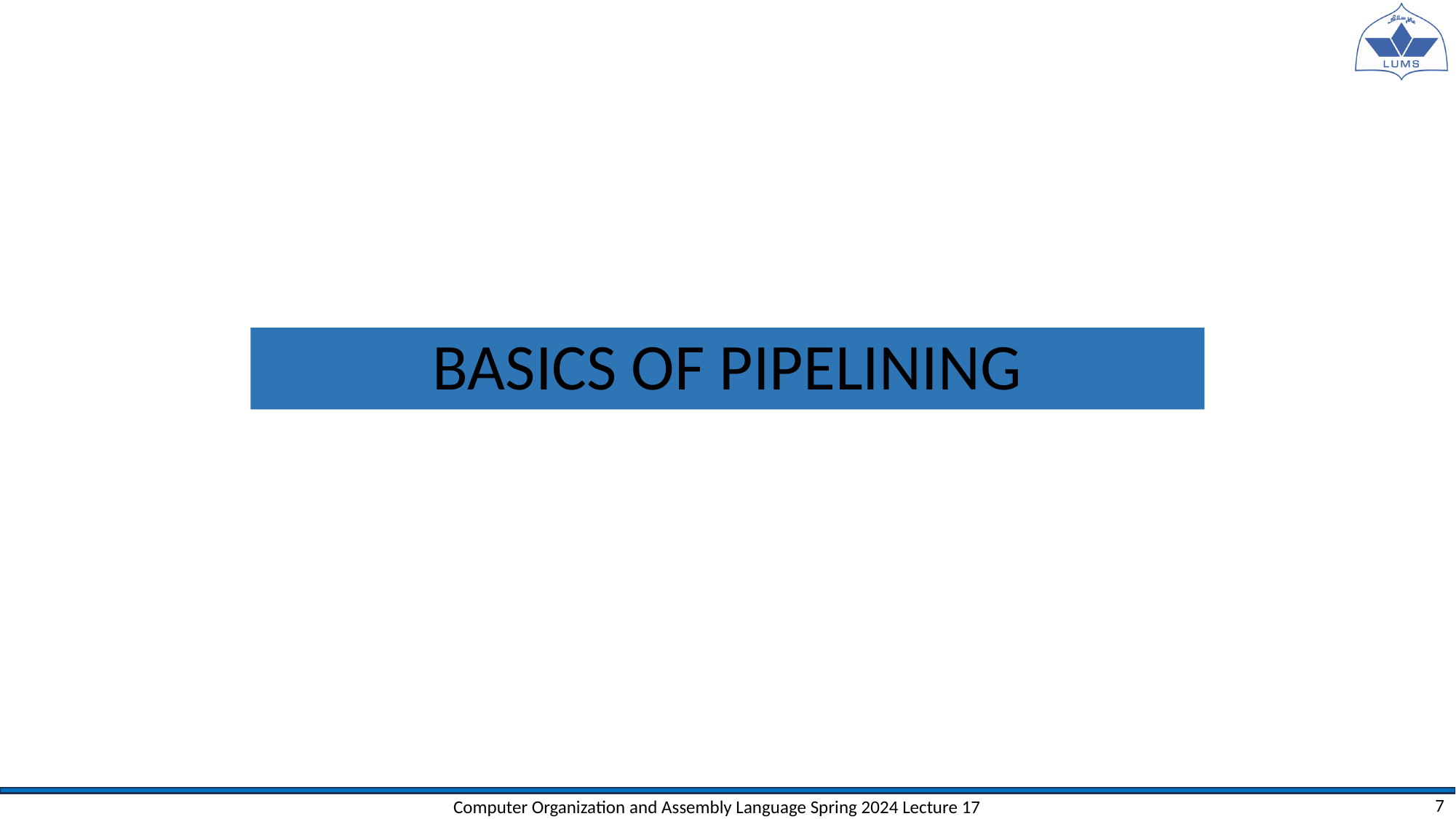

# BASICS OF PIPELINING
Computer Organization and Assembly Language Spring 2024 Lecture 17
7